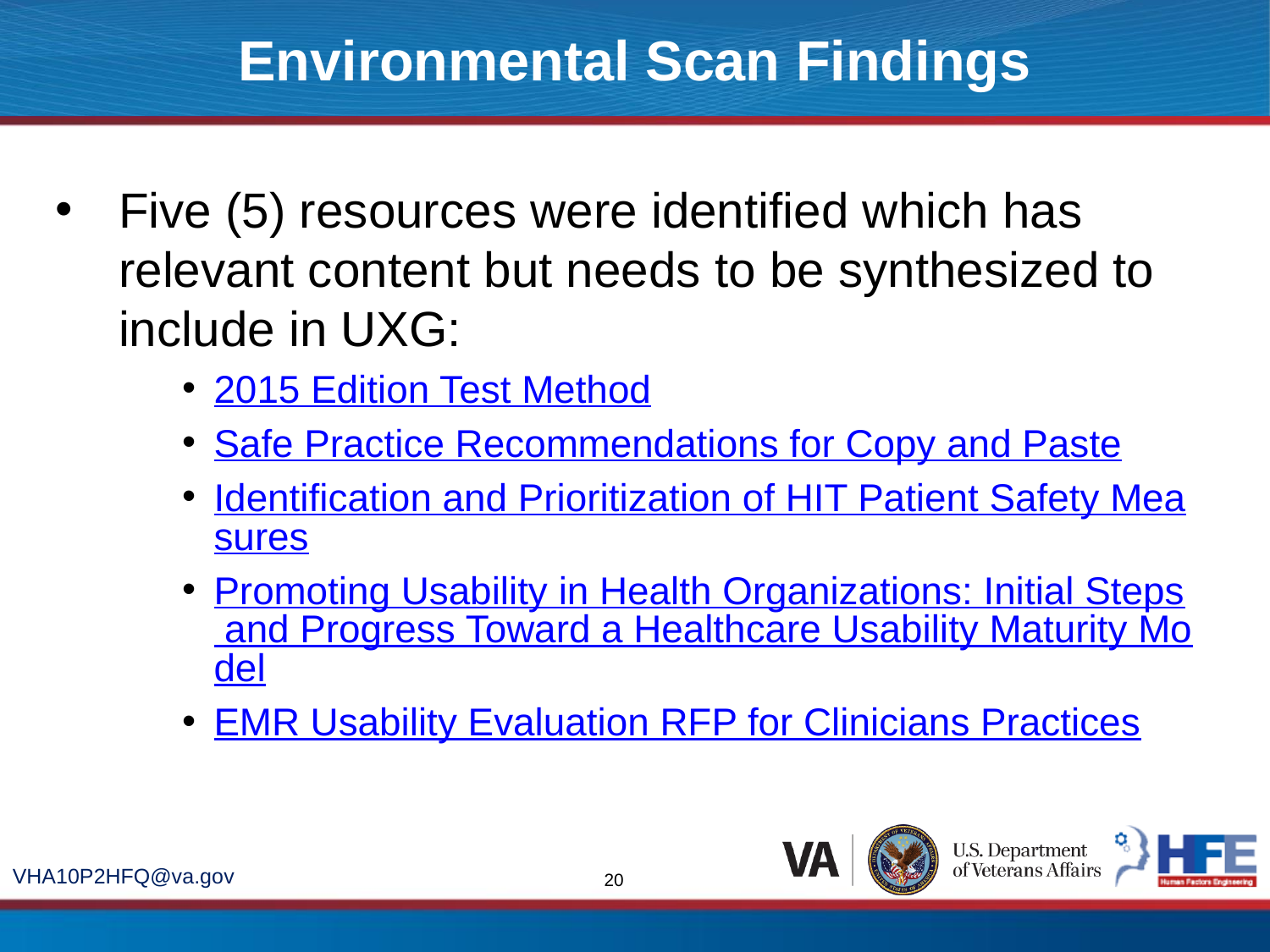

Environmental Scan Findings
Five (5) resources were identified which has relevant content but needs to be synthesized to include in UXG:
2015 Edition Test Method
Safe Practice Recommendations for Copy and Paste
Identification and Prioritization of HIT Patient Safety Measures
Promoting Usability in Health Organizations: Initial Steps and Progress Toward a Healthcare Usability Maturity Model
EMR Usability Evaluation RFP for Clinicians Practices